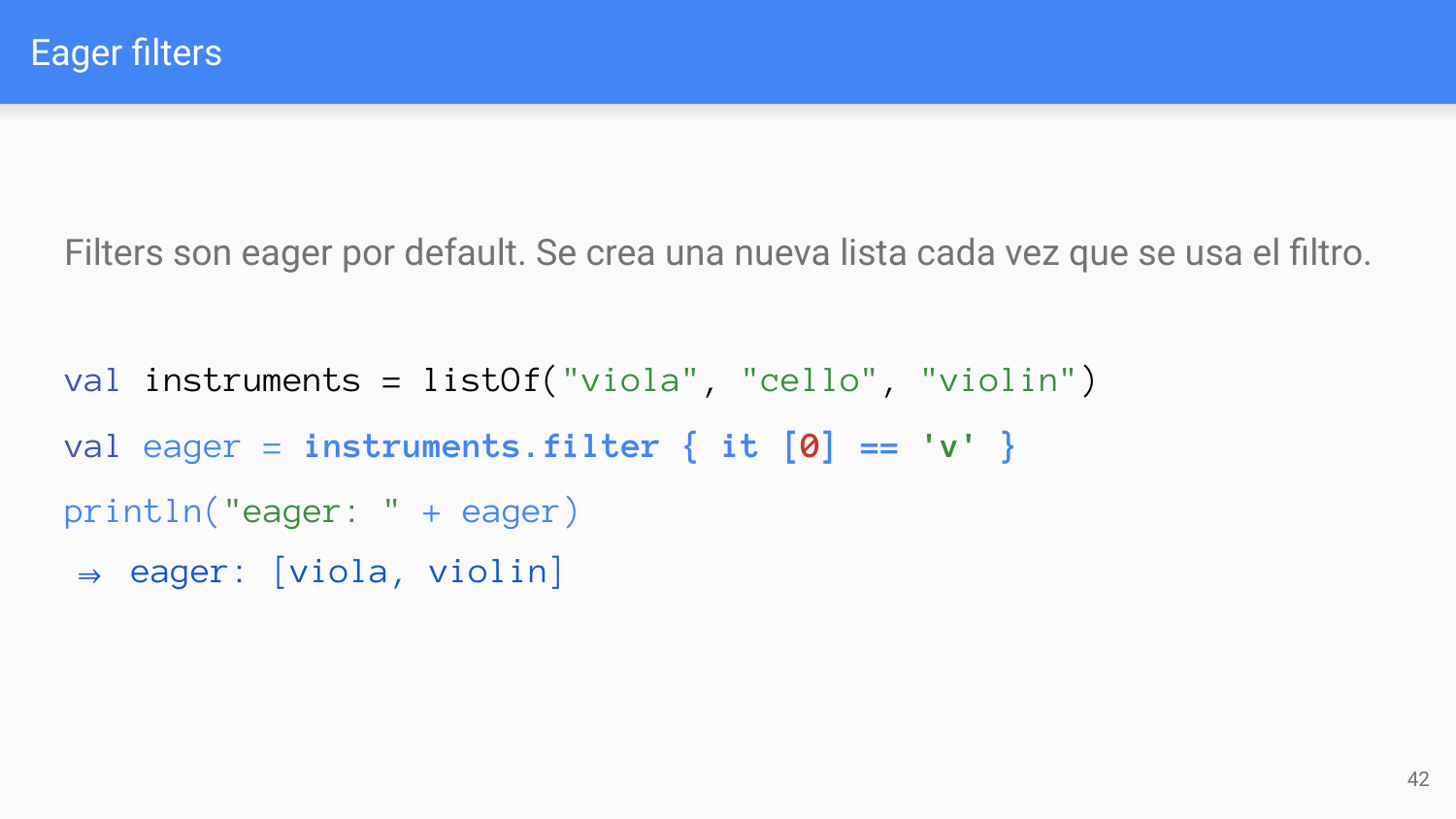

# Eager filters
Filters son eager por default. Se crea una nueva lista cada vez que se usa el filtro.
val instruments = listOf("viola", "cello", "violin")
val eager = instruments.filter { it [0] == 'v' }
println("eager: " + eager)
⇒ eager: [viola, violin]
42